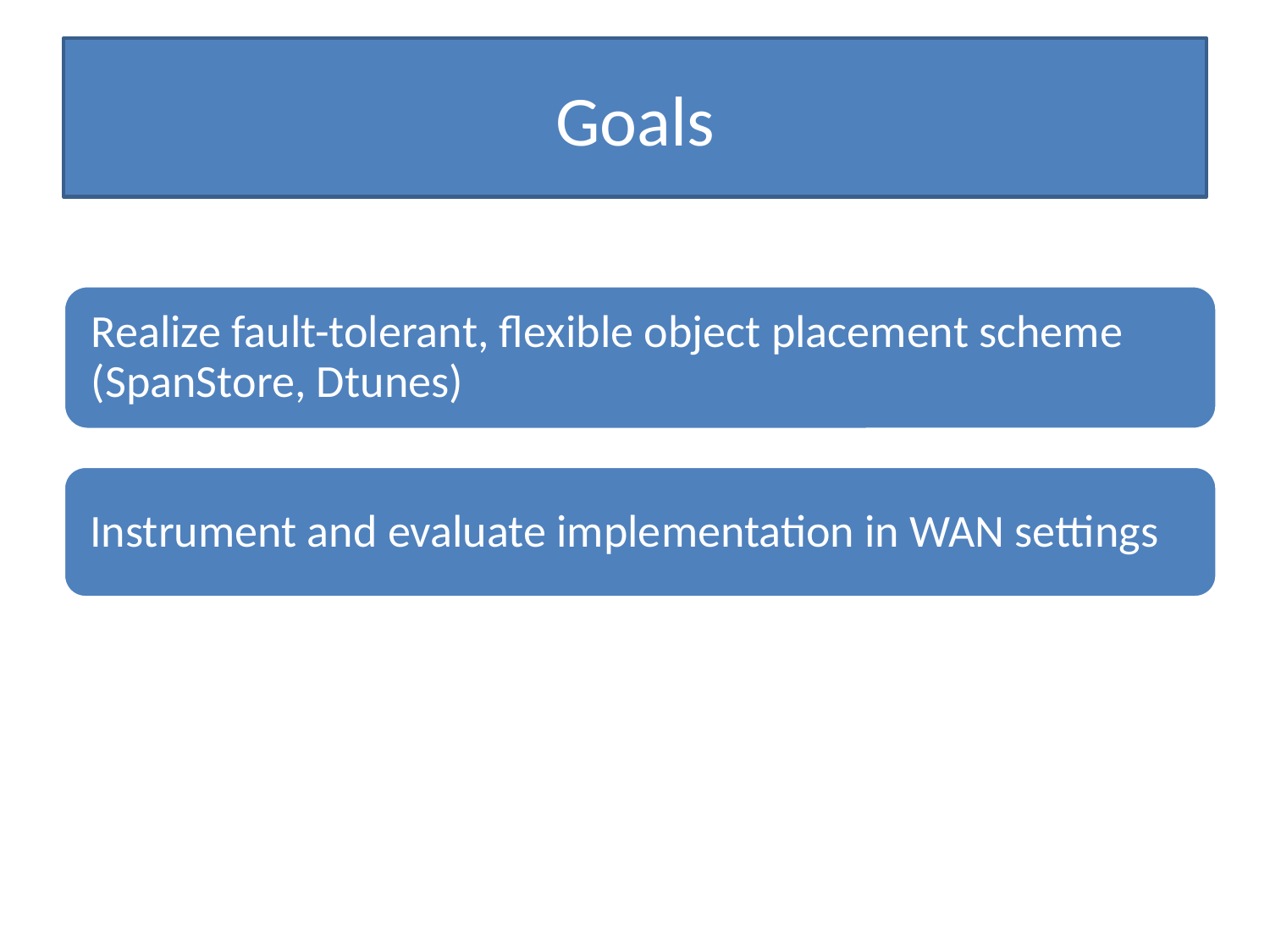

# Goals
Realize fault-tolerant, flexible object placement scheme (SpanStore, Dtunes)
Instrument and evaluate implementation in WAN settings